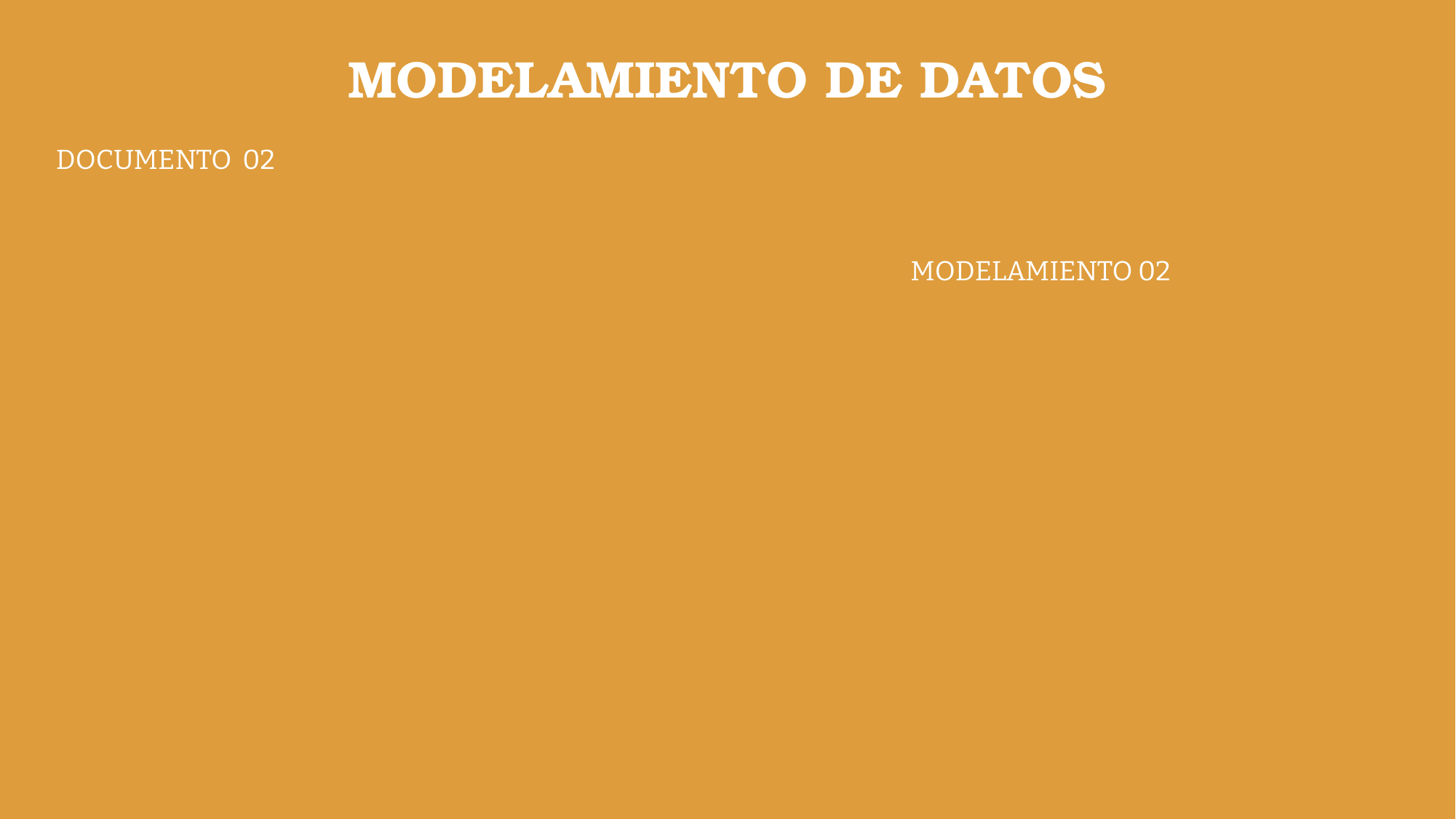

MODELAMIENTO DE DATOS
DOCUMENTO  02
MODELAMIENTO 02